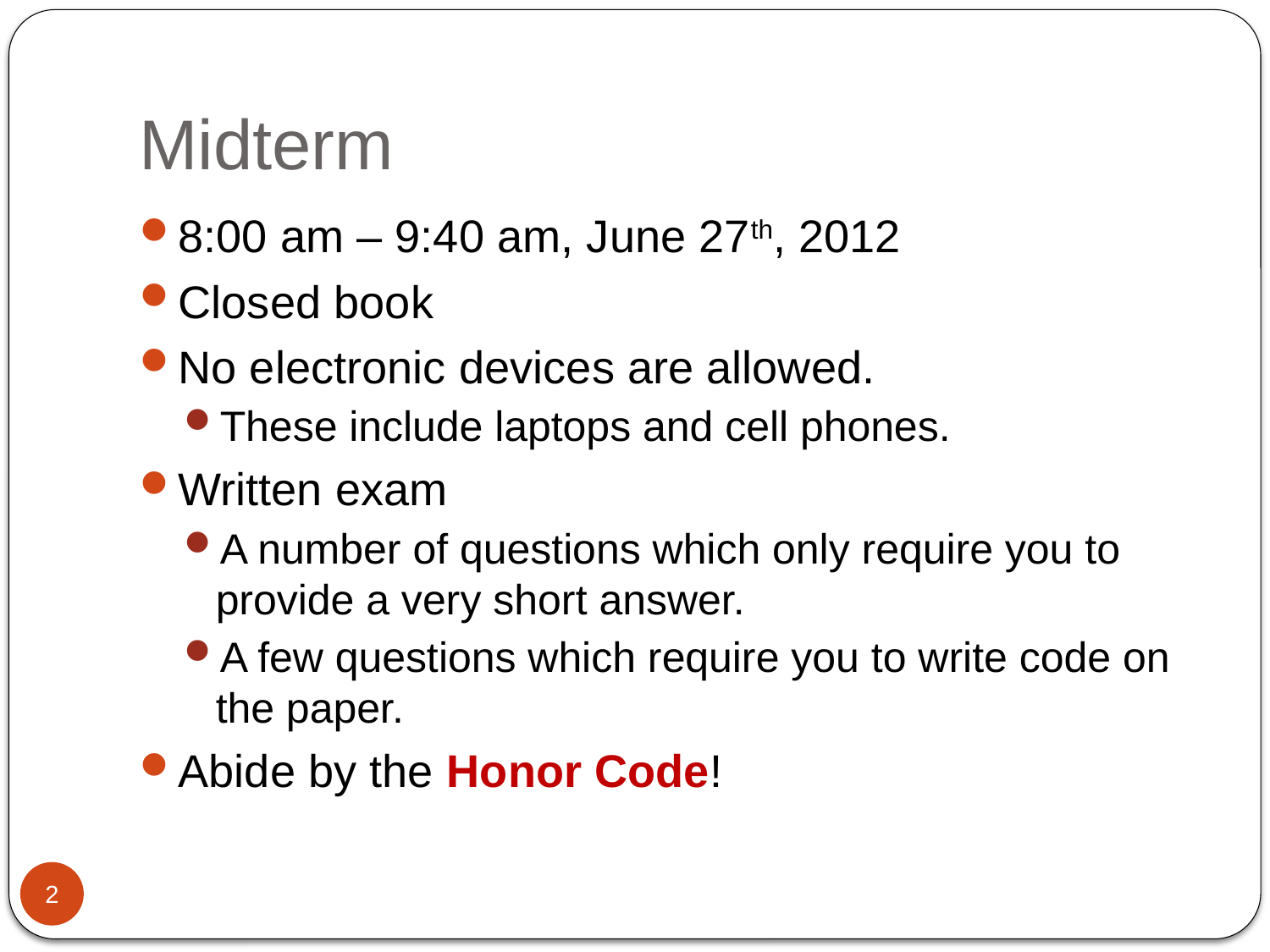

# Midterm
8:00 am – 9:40 am, June 27th, 2012
Closed book
No electronic devices are allowed.
These include laptops and cell phones.
Written exam
A number of questions which only require you to provide a very short answer.
A few questions which require you to write code on the paper.
Abide by the Honor Code!
2